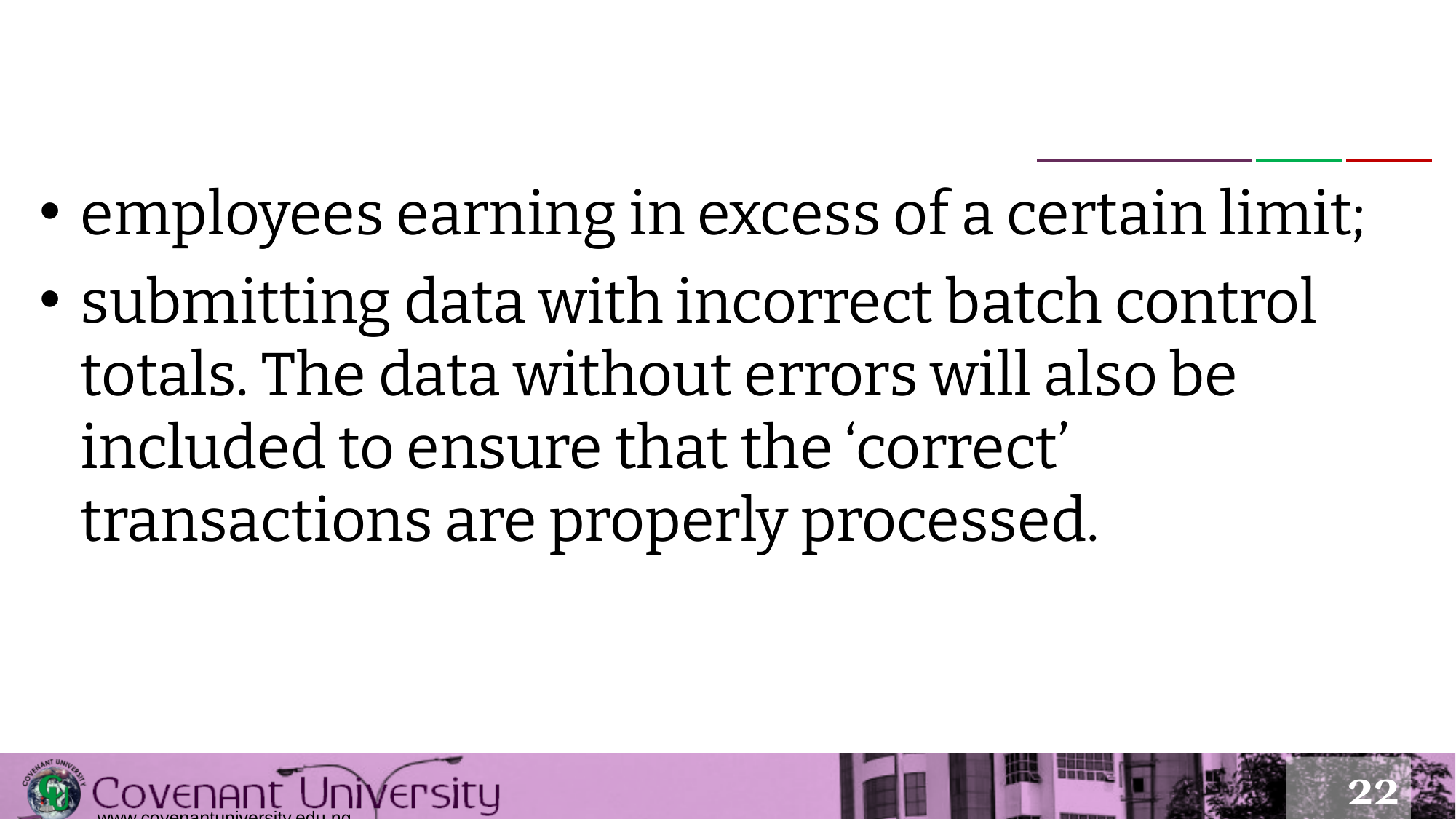

#
employees earning in excess of a certain limit;
submitting data with incorrect batch control totals. The data without errors will also be included to ensure that the ‘correct’ transactions are properly processed.